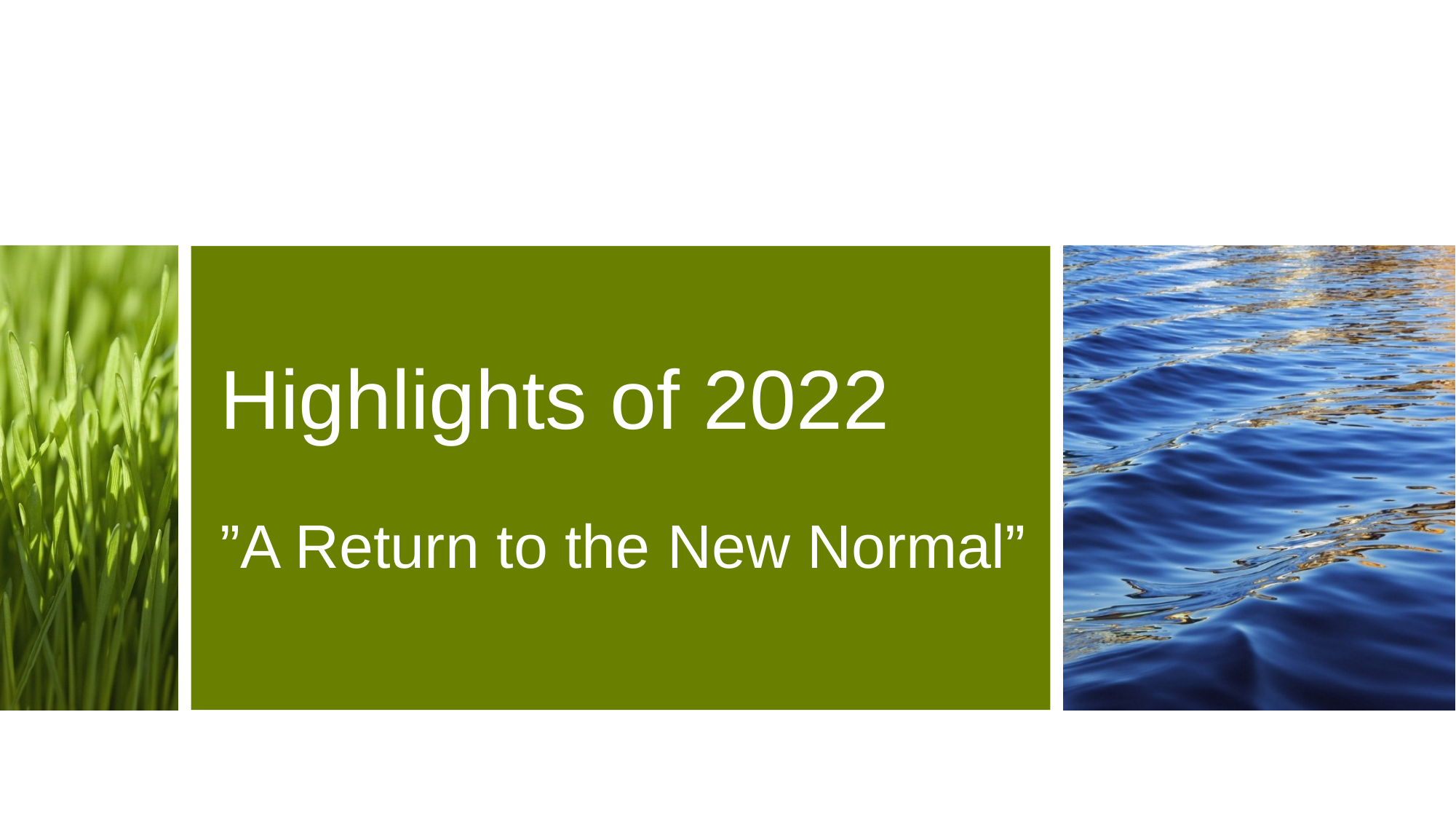

# Highlights of 2022 ”A Return to the New Normal”